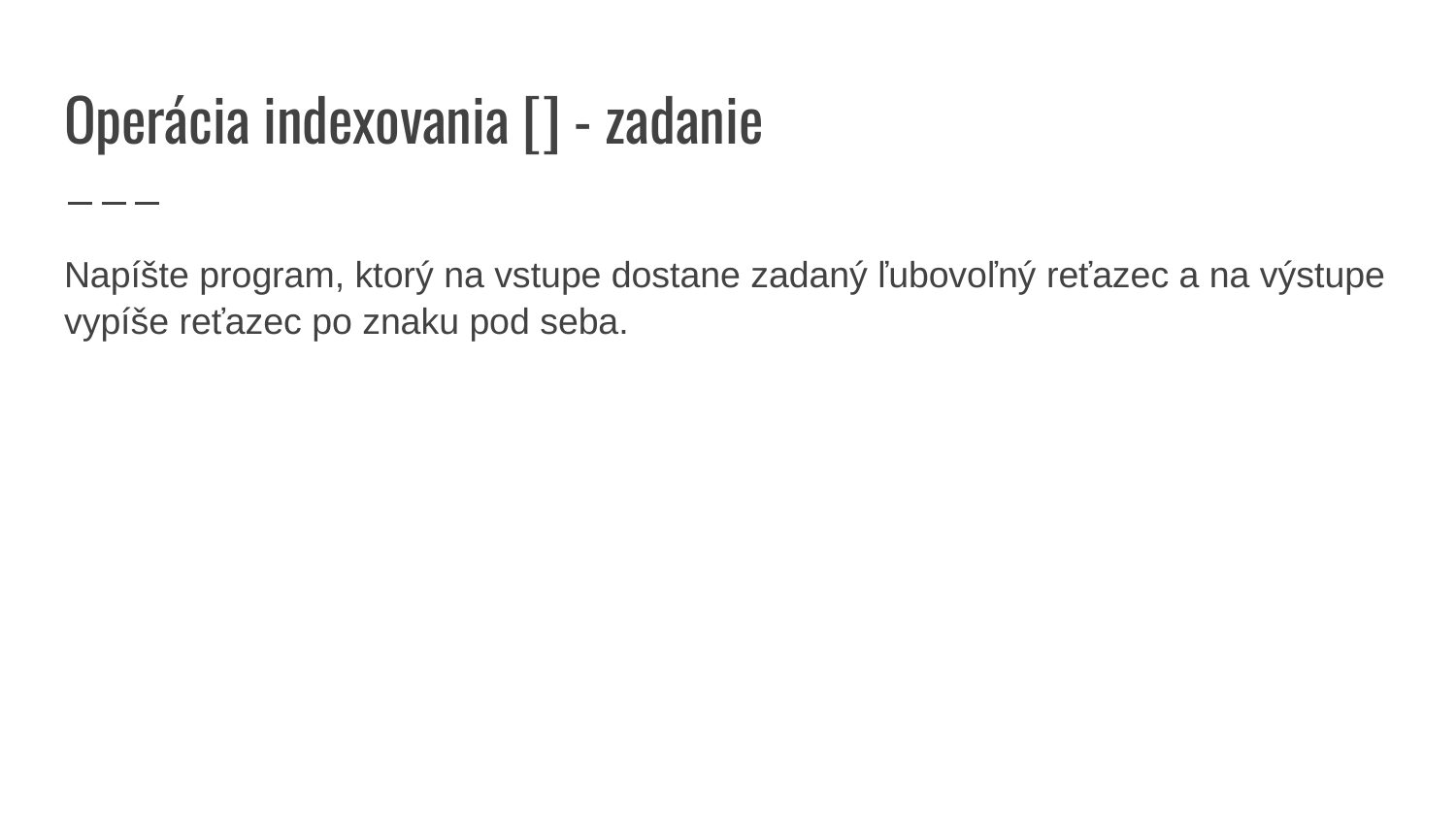

# Operácia indexovania [] - zadanie
Napíšte program, ktorý na vstupe dostane zadaný ľubovoľný reťazec a na výstupe vypíše reťazec po znaku pod seba.